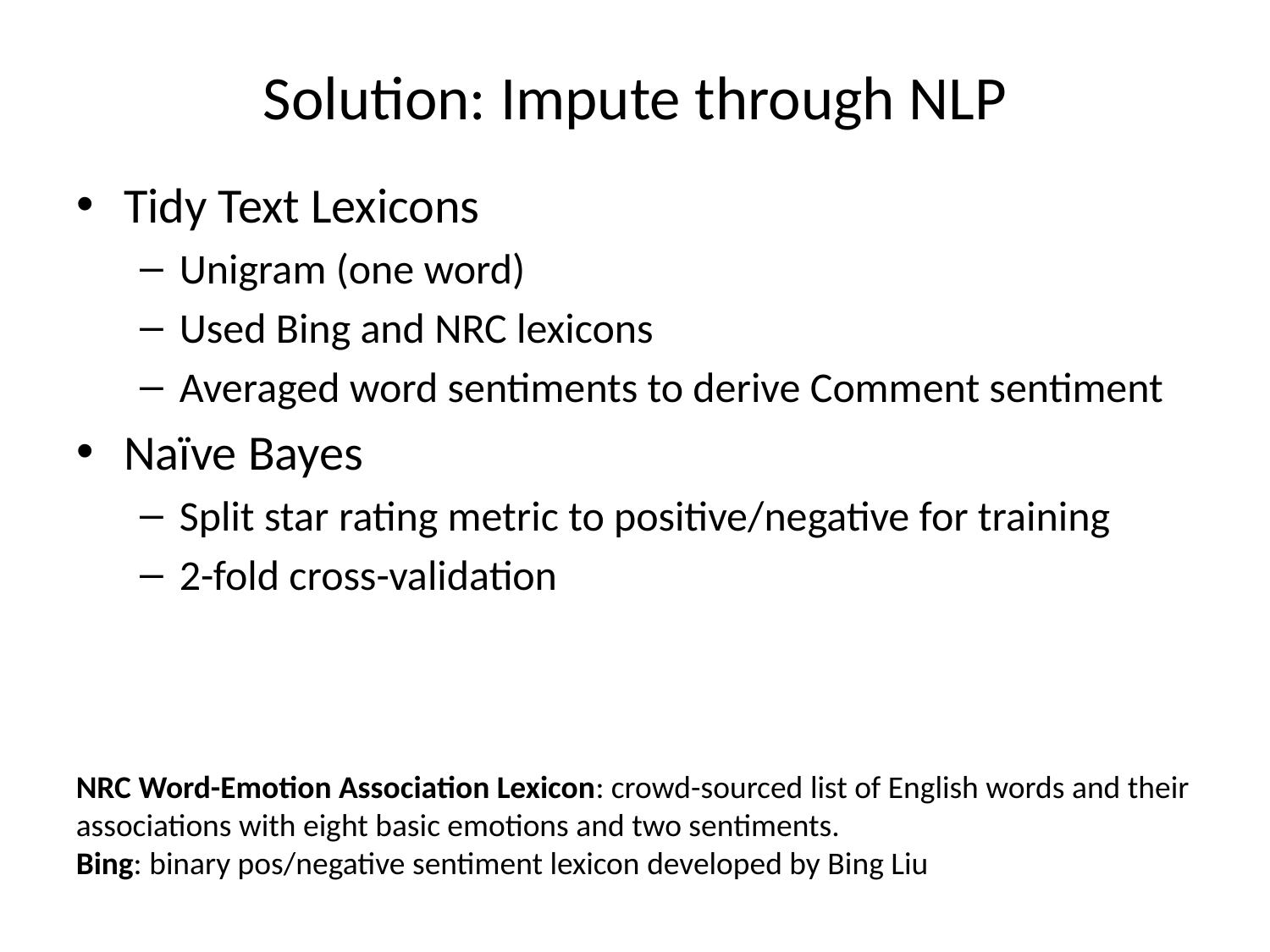

# Solution: Impute through NLP
Tidy Text Lexicons
Unigram (one word)
Used Bing and NRC lexicons
Averaged word sentiments to derive Comment sentiment
Naïve Bayes
Split star rating metric to positive/negative for training
2-fold cross-validation

NRC Word-Emotion Association Lexicon: crowd-sourced list of English words and their associations with eight basic emotions and two sentiments.
Bing: binary pos/negative sentiment lexicon developed by Bing Liu